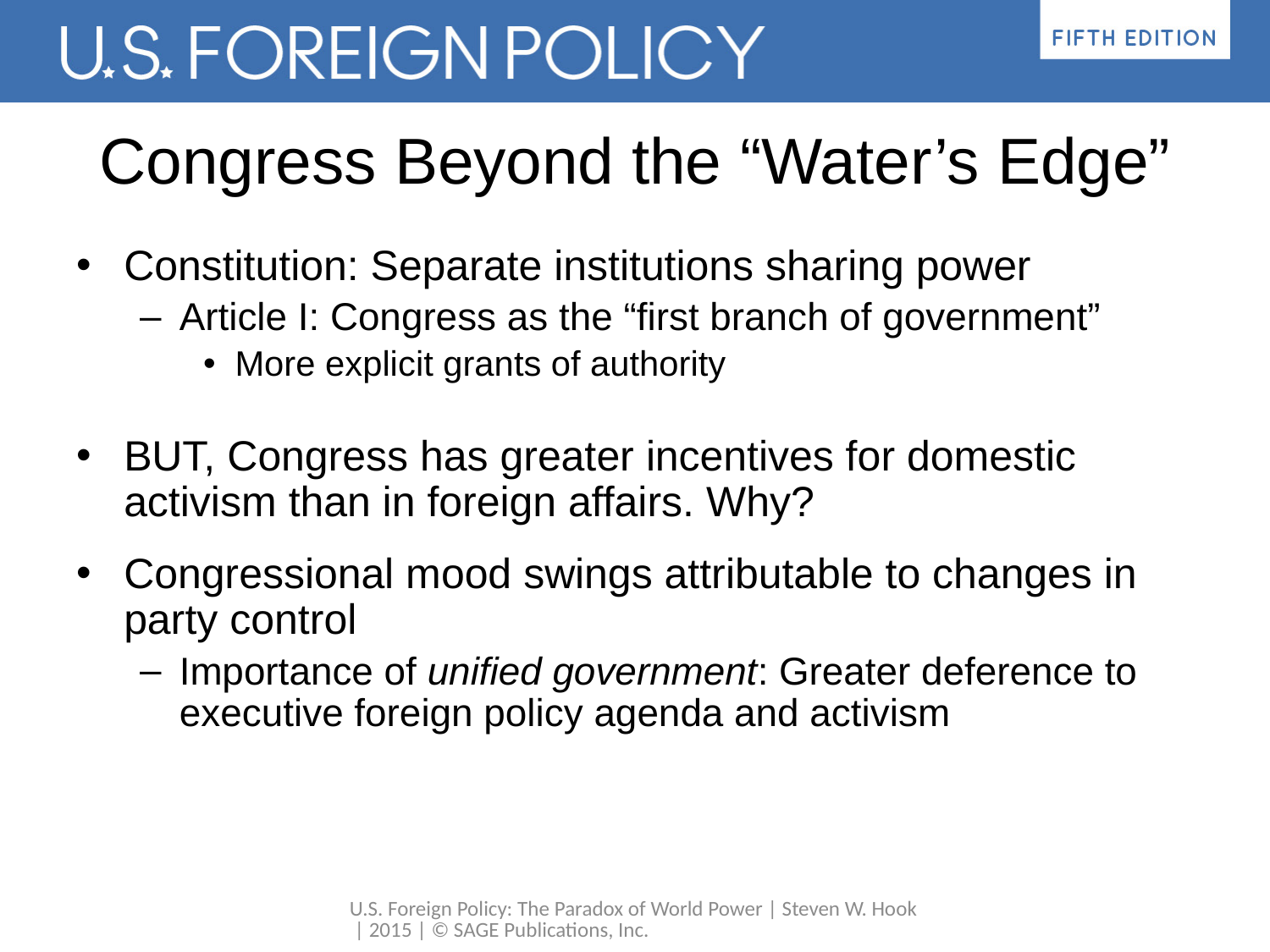

# Congress Beyond the “Water’s Edge”
Constitution: Separate institutions sharing power
Article I: Congress as the “first branch of government”
More explicit grants of authority

BUT, Congress has greater incentives for domestic activism than in foreign affairs. Why?

Congressional mood swings attributable to changes in party control
Importance of unified government: Greater deference to executive foreign policy agenda and activism
U.S. Foreign Policy: The Paradox of World Power | Steven W. Hook | 2015 | © SAGE Publications, Inc.